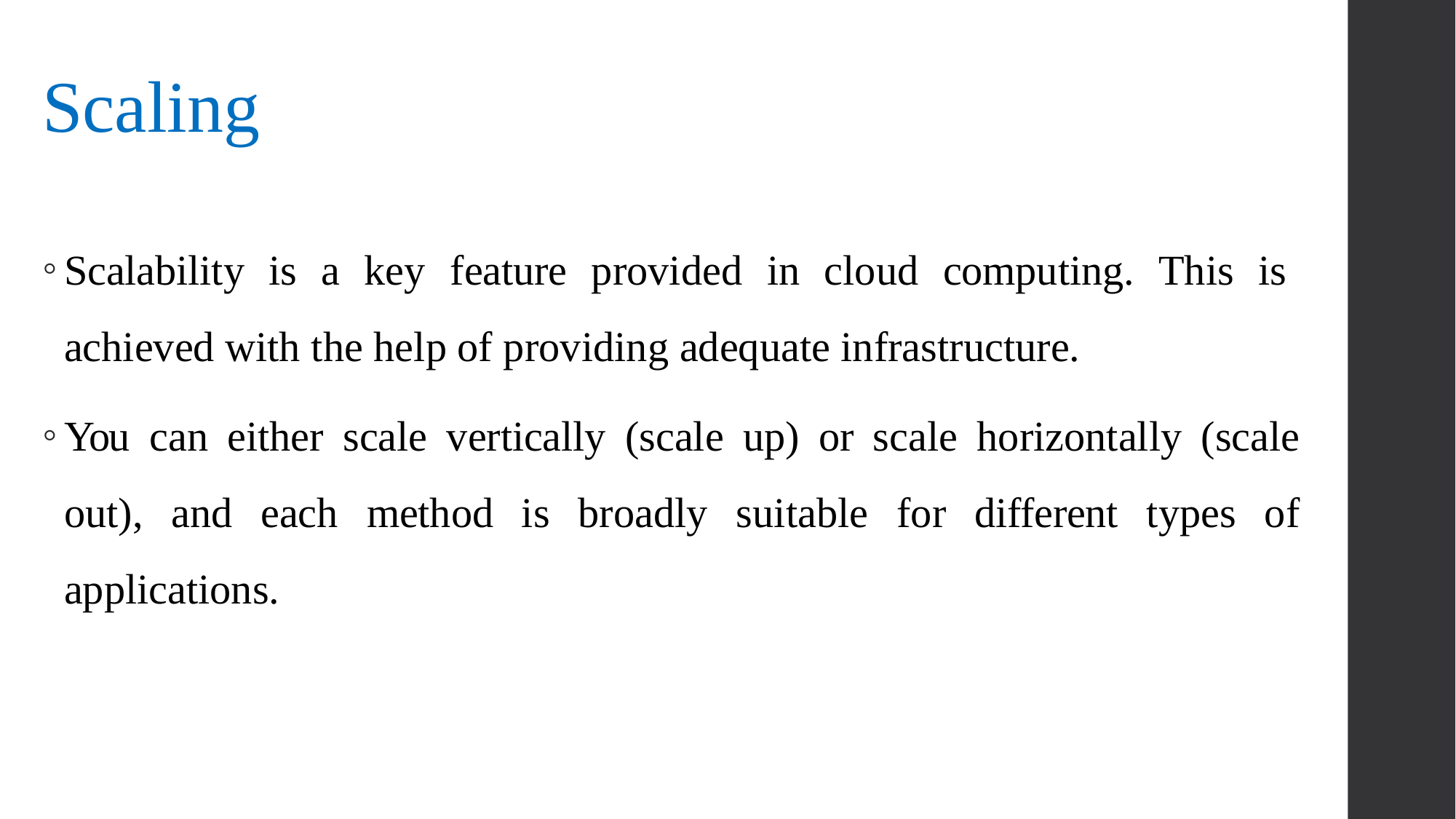

# Scaling
Scalability is a key feature provided in cloud computing. This is achieved with the help of providing adequate infrastructure.
You can either scale vertically (scale up) or scale horizontally (scale out), and each method is broadly suitable for different types of applications.
57